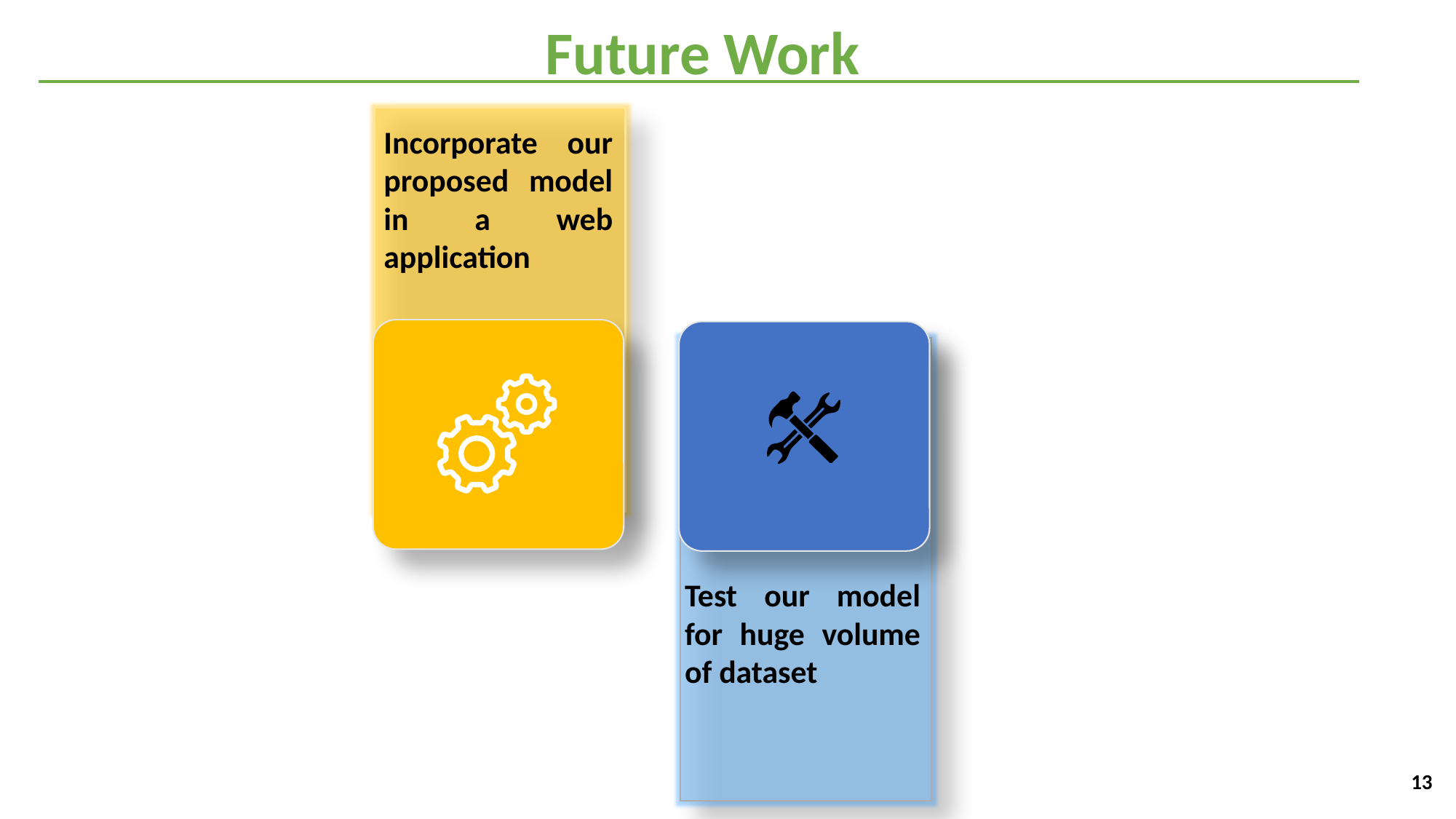

Future Work

Incorporate our proposed model in a web application

Test our model for huge volume of dataset
13